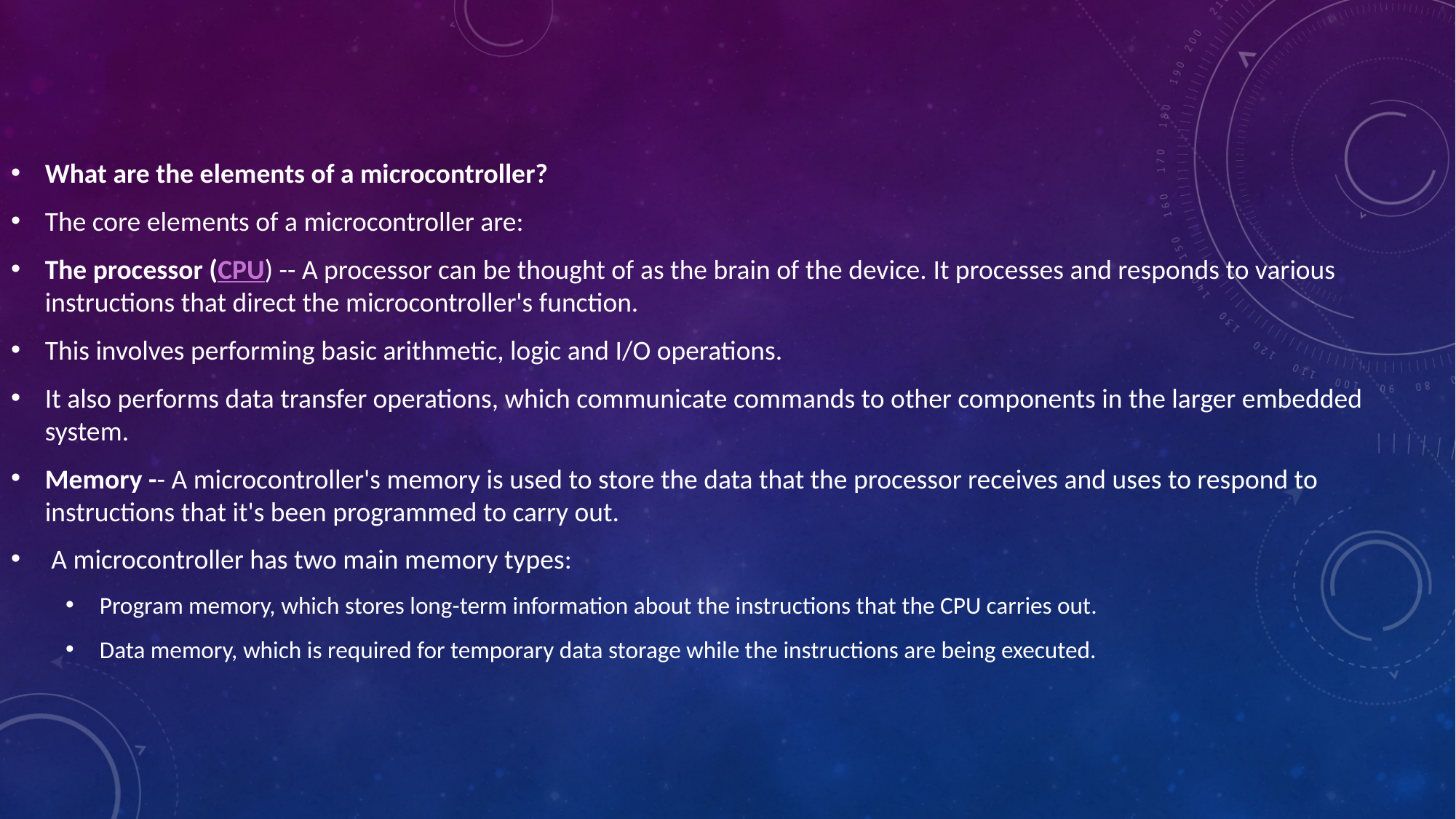

What are the elements of a microcontroller?
The core elements of a microcontroller are:
The processor (CPU) -- A processor can be thought of as the brain of the device. It processes and responds to various instructions that direct the microcontroller's function.
This involves performing basic arithmetic, logic and I/O operations.
It also performs data transfer operations, which communicate commands to other components in the larger embedded system.
Memory -- A microcontroller's memory is used to store the data that the processor receives and uses to respond to instructions that it's been programmed to carry out.
 A microcontroller has two main memory types:
Program memory, which stores long-term information about the instructions that the CPU carries out.
Data memory, which is required for temporary data storage while the instructions are being executed.